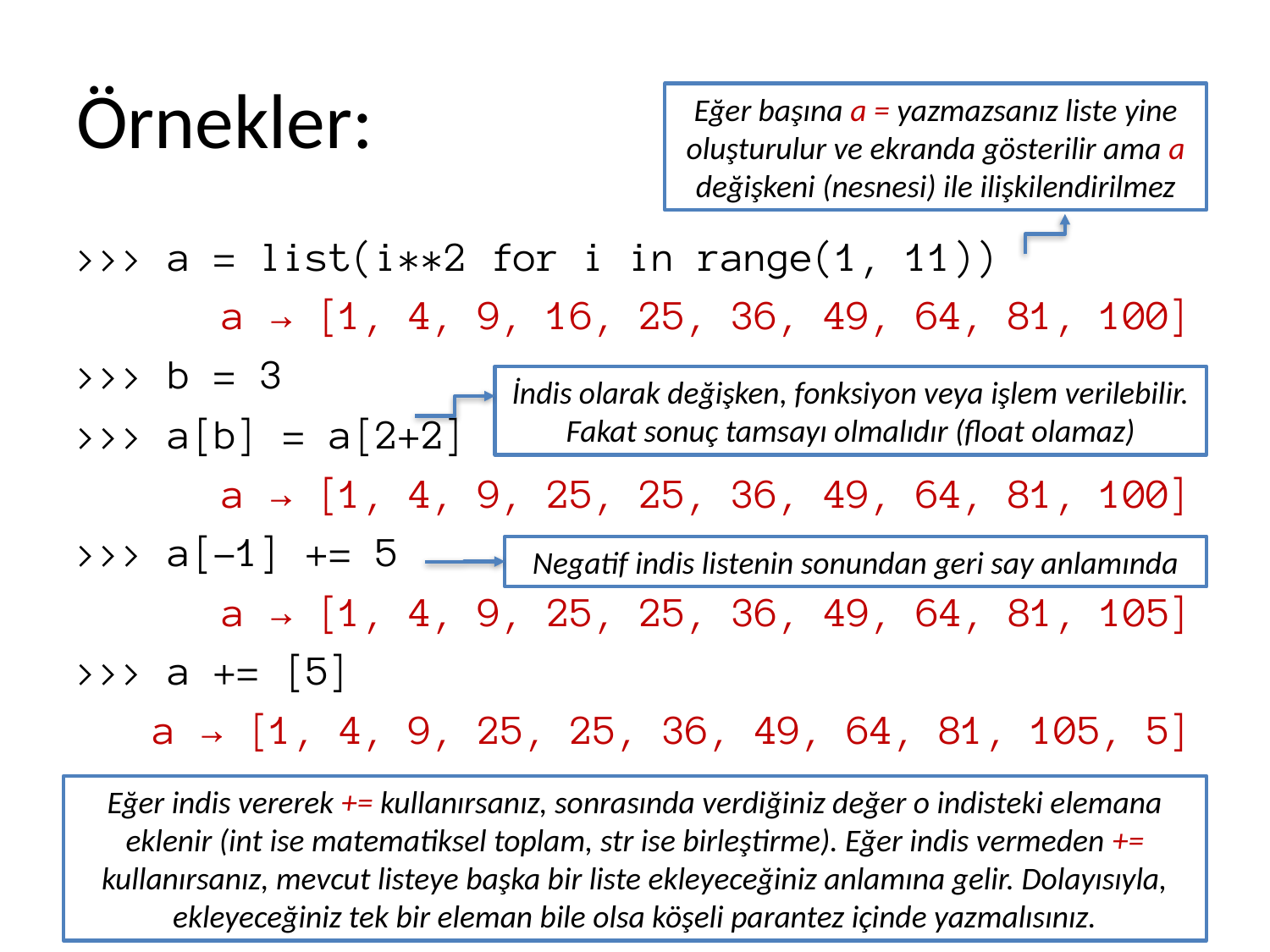

# Örnekler:
Eğer başına a = yazmazsanız liste yine oluşturulur ve ekranda gösterilir ama a değişkeni (nesnesi) ile ilişkilendirilmez
>>> a = list(i**2 for i in range(1, 11))
a → [1, 4, 9, 16, 25, 36, 49, 64, 81, 100]
>>> b = 3
>>> a[b] = a[2+2]
a → [1, 4, 9, 25, 25, 36, 49, 64, 81, 100]
>>> a[-1] += 5
a → [1, 4, 9, 25, 25, 36, 49, 64, 81, 105]
>>> a += [5]
a → [1, 4, 9, 25, 25, 36, 49, 64, 81, 105, 5]

İndis olarak değişken, fonksiyon veya işlem verilebilir. Fakat sonuç tamsayı olmalıdır (float olamaz)
Negatif indis listenin sonundan geri say anlamında
Eğer indis vererek += kullanırsanız, sonrasında verdiğiniz değer o indisteki elemana eklenir (int ise matematiksel toplam, str ise birleştirme). Eğer indis vermeden += kullanırsanız, mevcut listeye başka bir liste ekleyeceğiniz anlamına gelir. Dolayısıyla,
ekleyeceğiniz tek bir eleman bile olsa köşeli parantez içinde yazmalısınız.